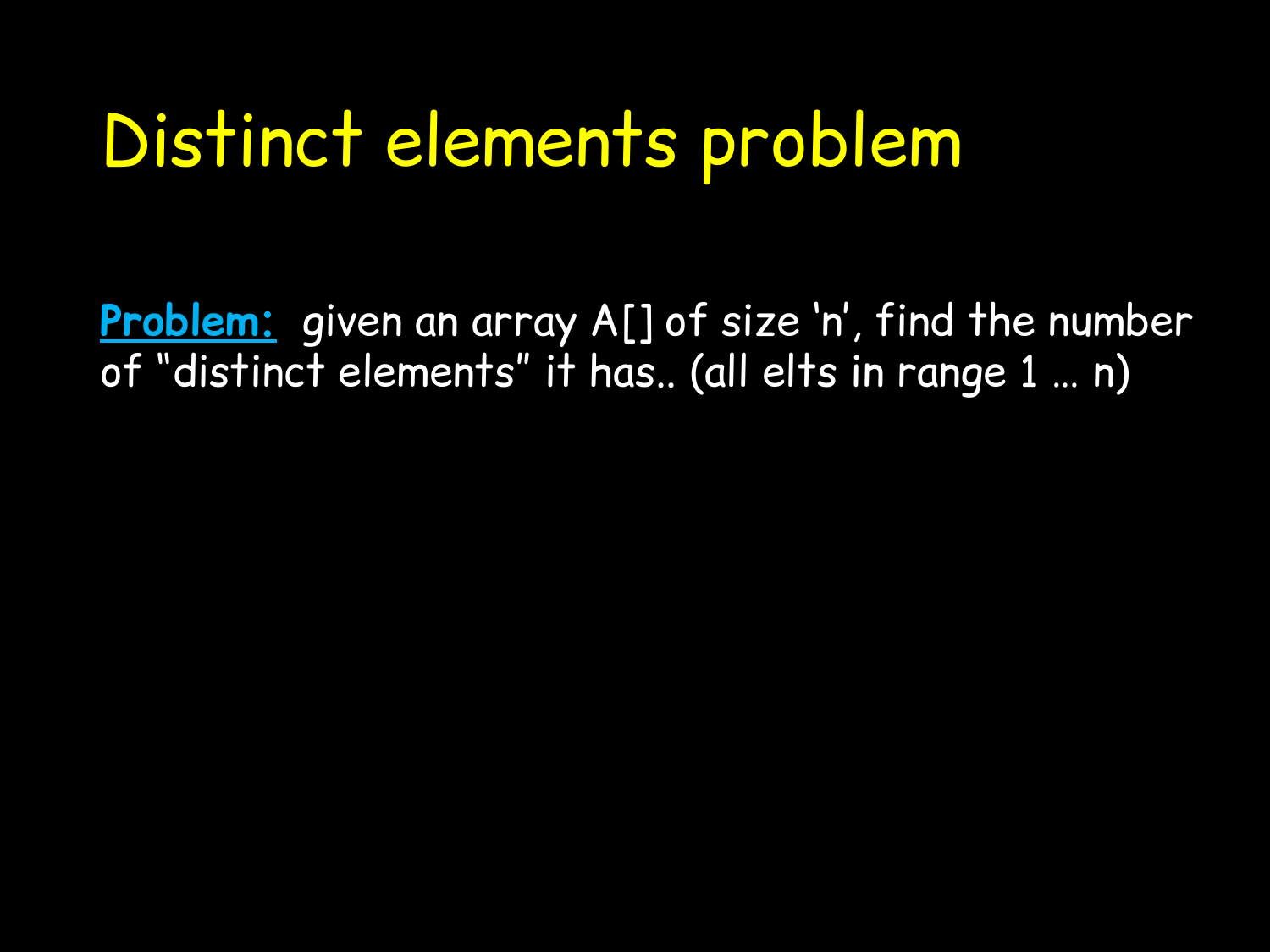

# Distinct elements problem
Problem:  given an array A[] of size ‘n’, find the number of “distinct elements” it has.. (all elts in range 1 … n)